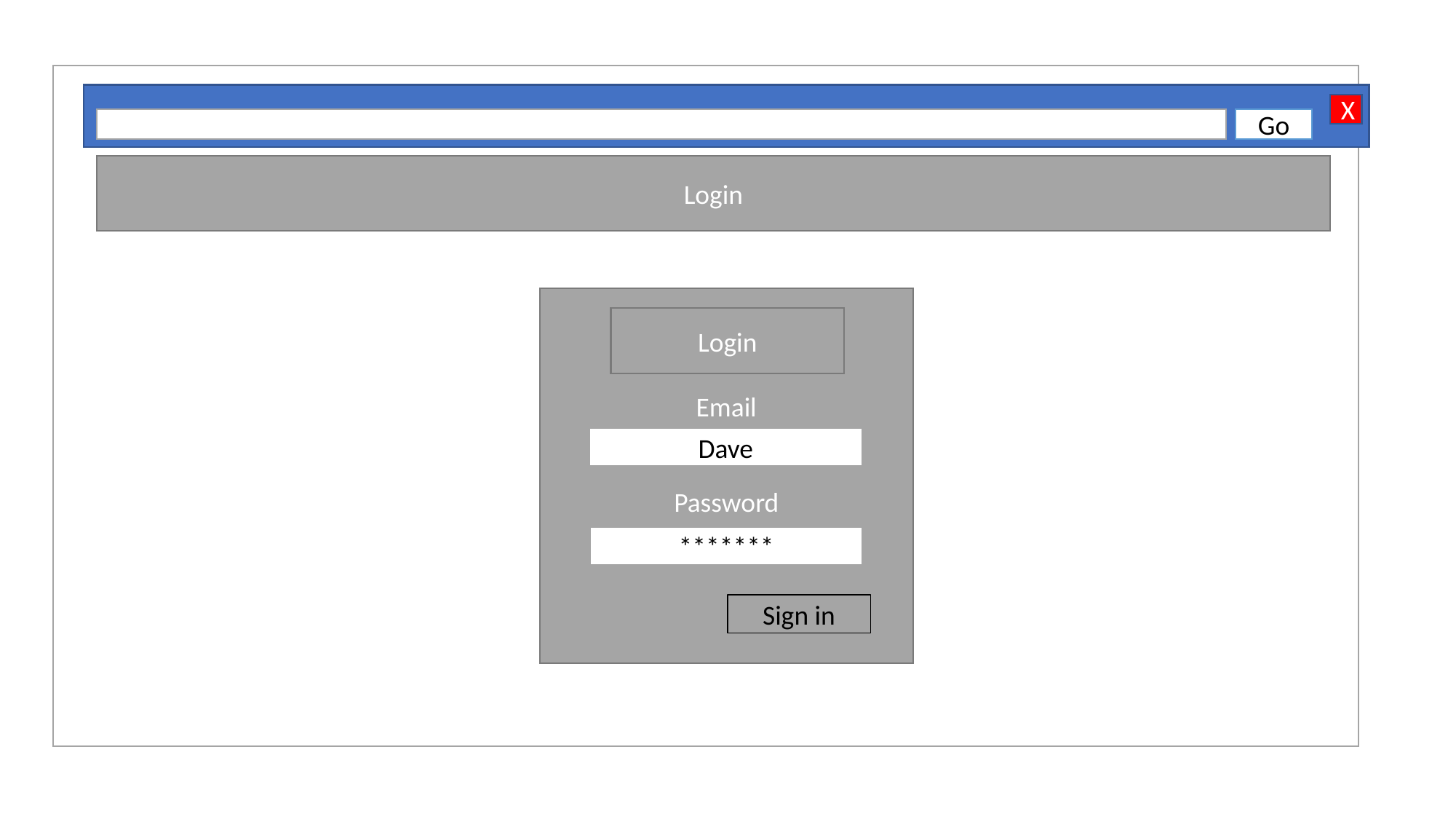

X

Go
Login

Login
Email
Dave
Password
*******
Sign in